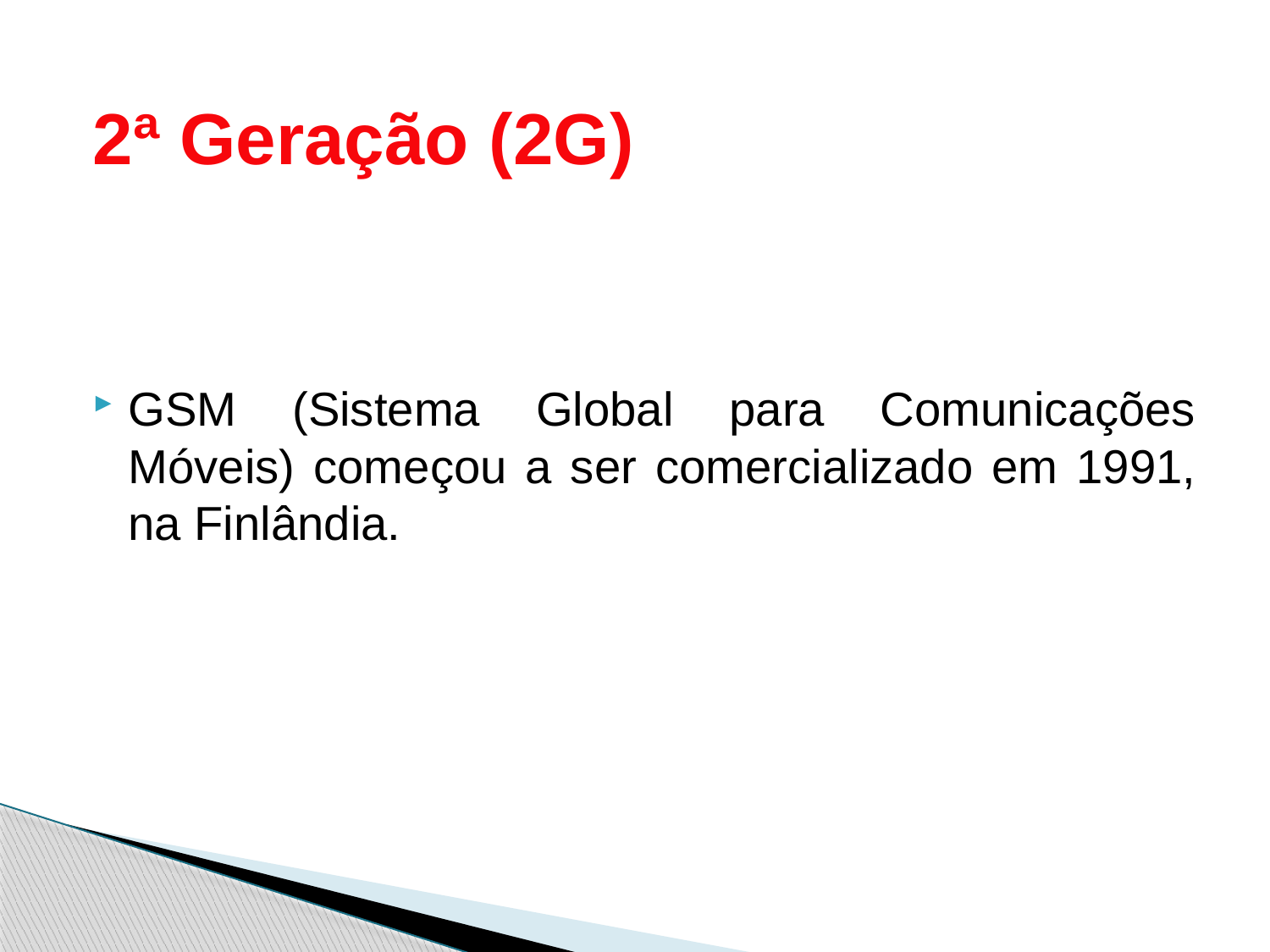

2ª Geração (2G)

GSM (Sistema Global para Comunicações Móveis) começou a ser comercializado em 1991, na Finlândia.